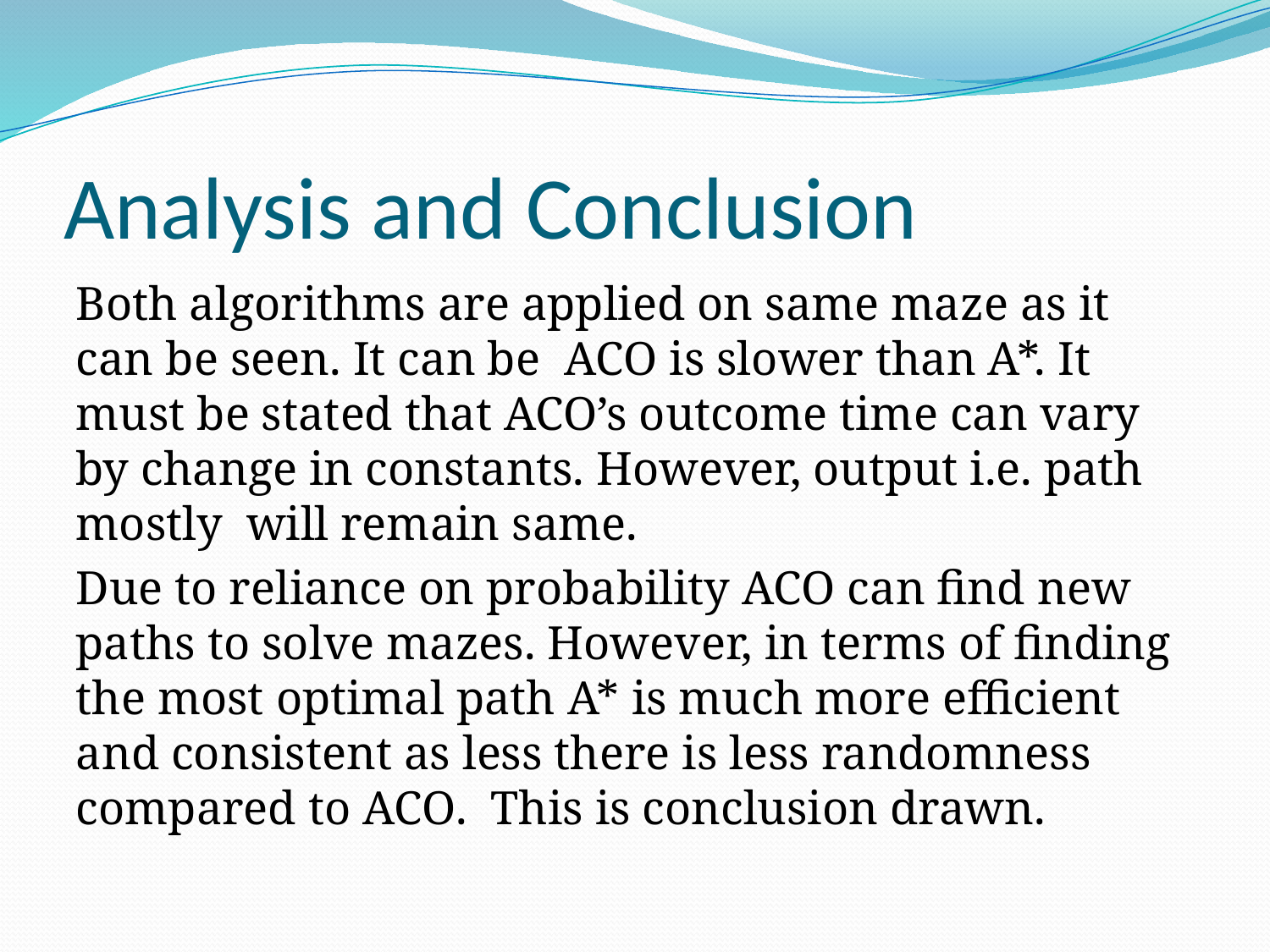

# Analysis and Conclusion
Both algorithms are applied on same maze as it can be seen. It can be  ACO is slower than A*. It must be stated that ACO’s outcome time can vary by change in constants. However, output i.e. path mostly  will remain same.
Due to reliance on probability ACO can find new paths to solve mazes. However, in terms of finding the most optimal path A* is much more efficient and consistent as less there is less randomness compared to ACO.  This is conclusion drawn.